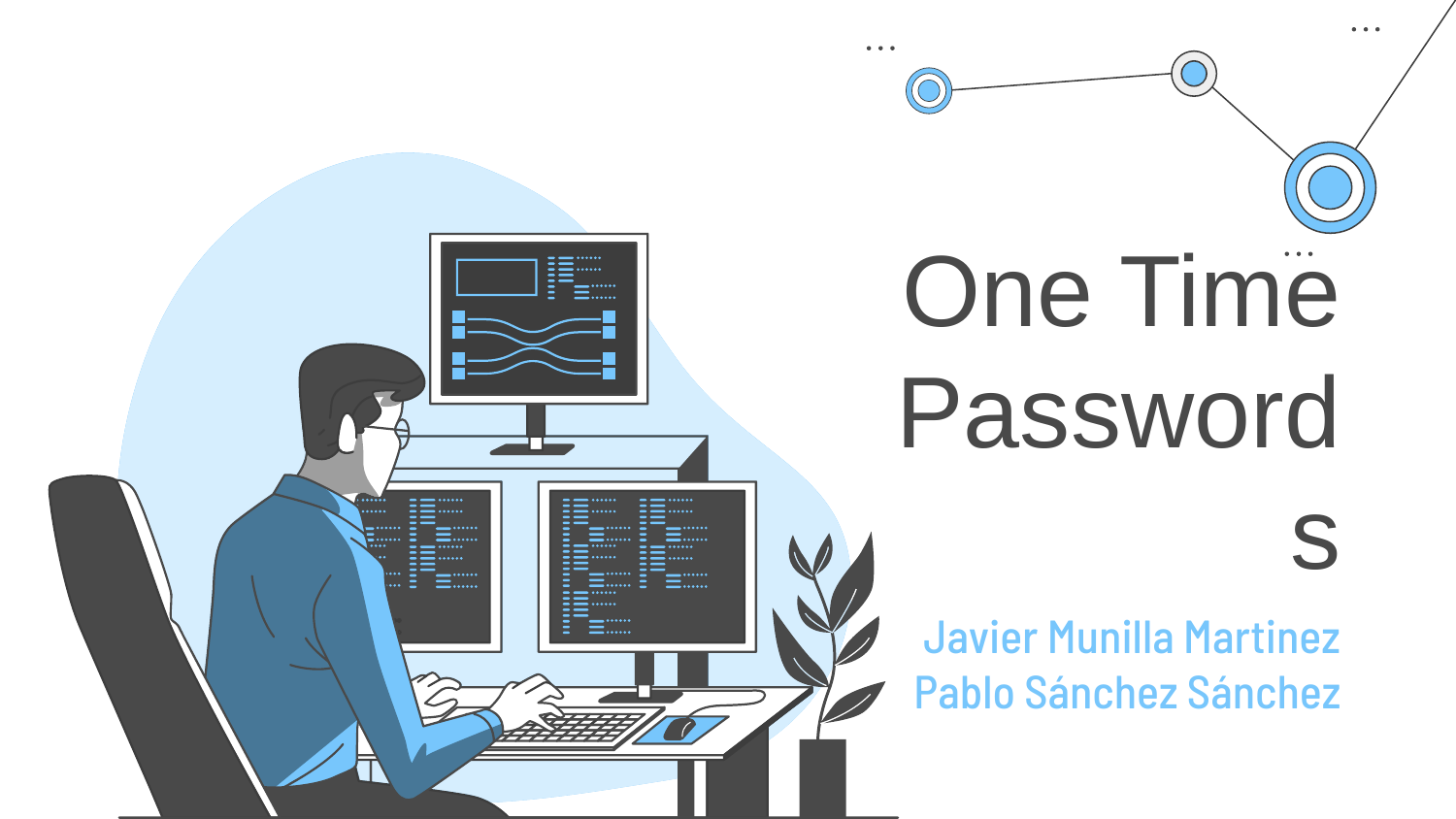

# One Time
Passwords
Javier Munilla Martinez
Pablo Sánchez Sánchez